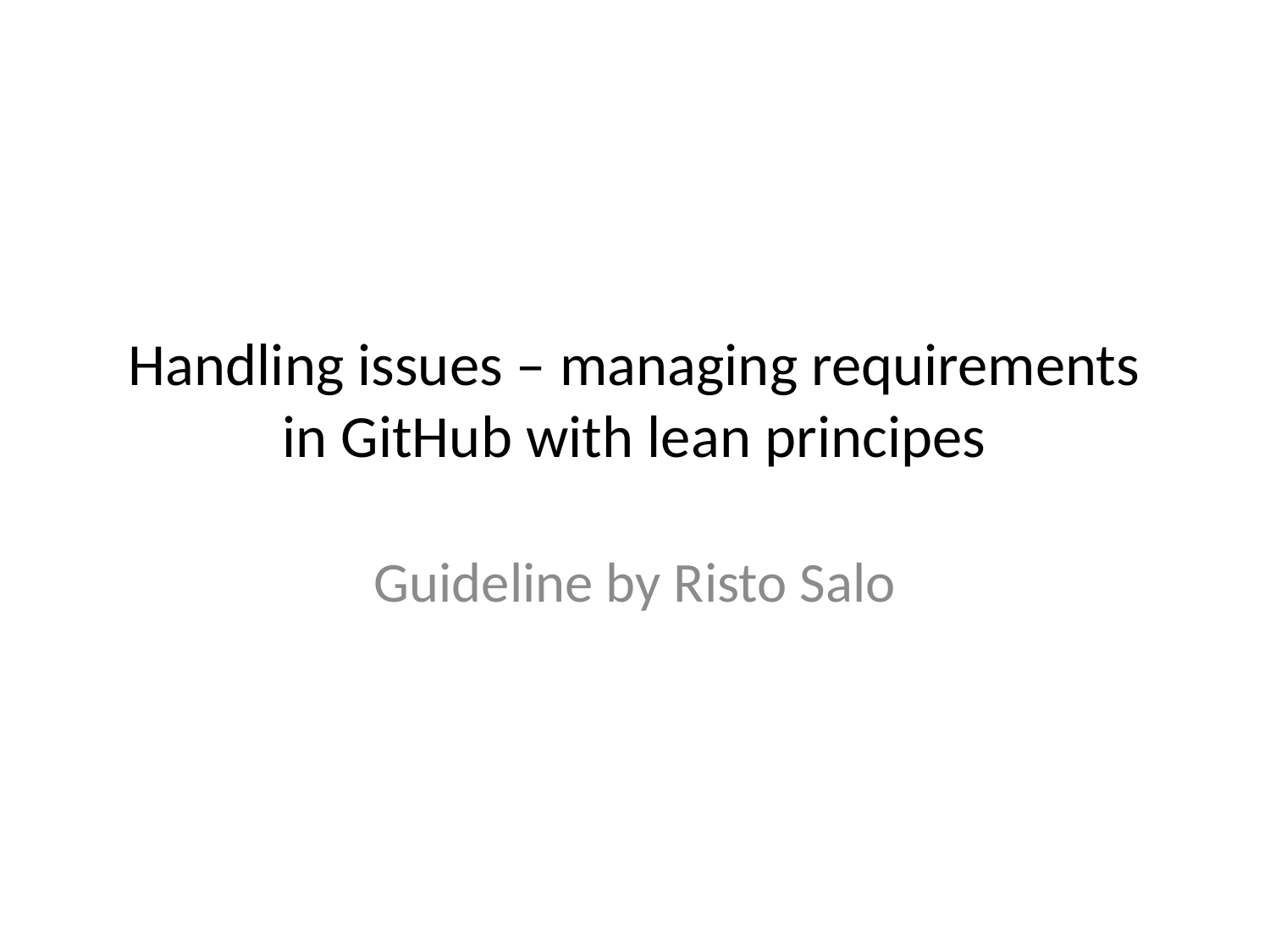

# Handling issues – managing requirements in GitHub with lean principes
Guideline by Risto Salo